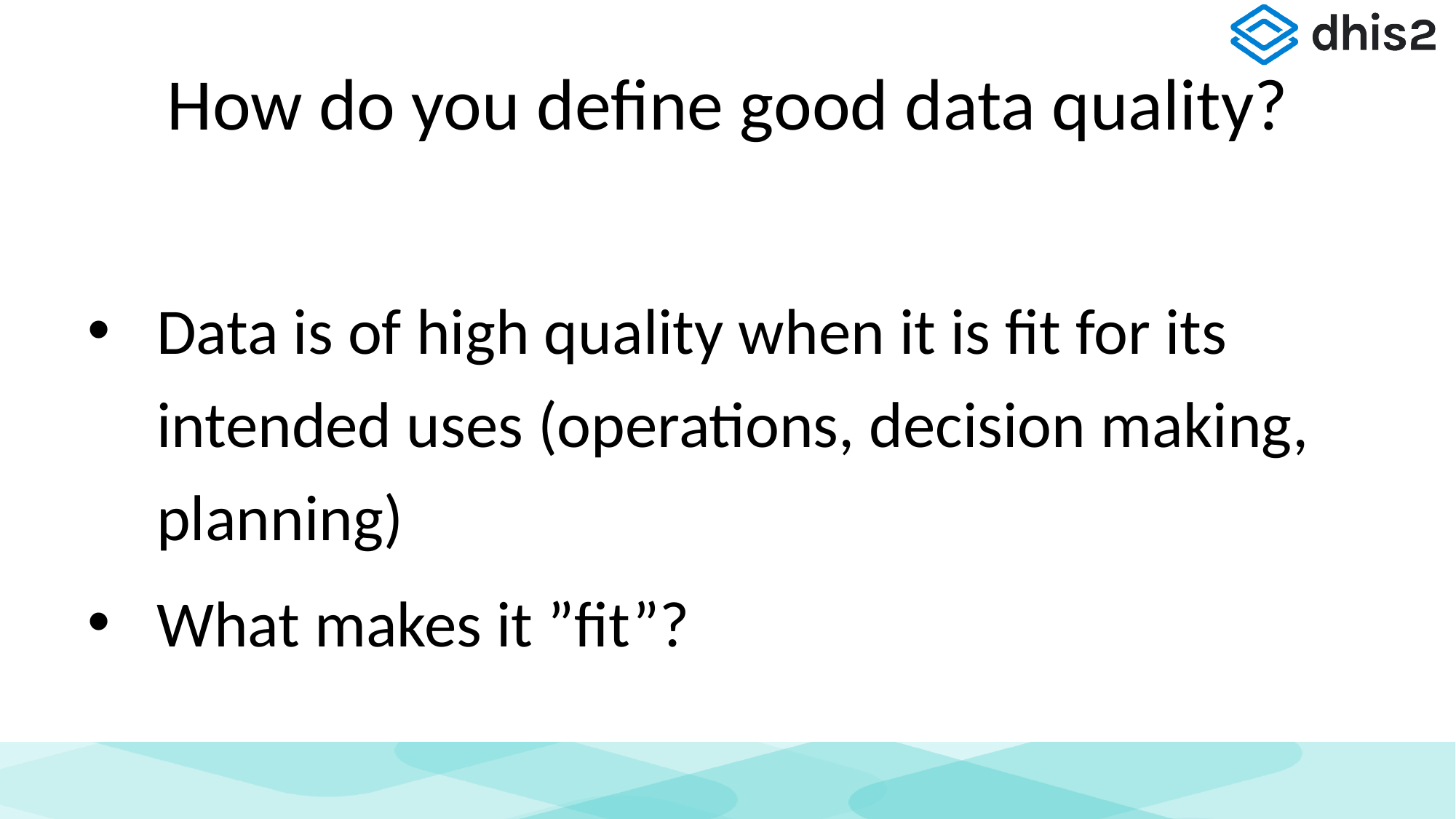

# How do you define good data quality?
Data is of high quality when it is fit for its intended uses (operations, decision making, planning)
What makes it ”fit”?